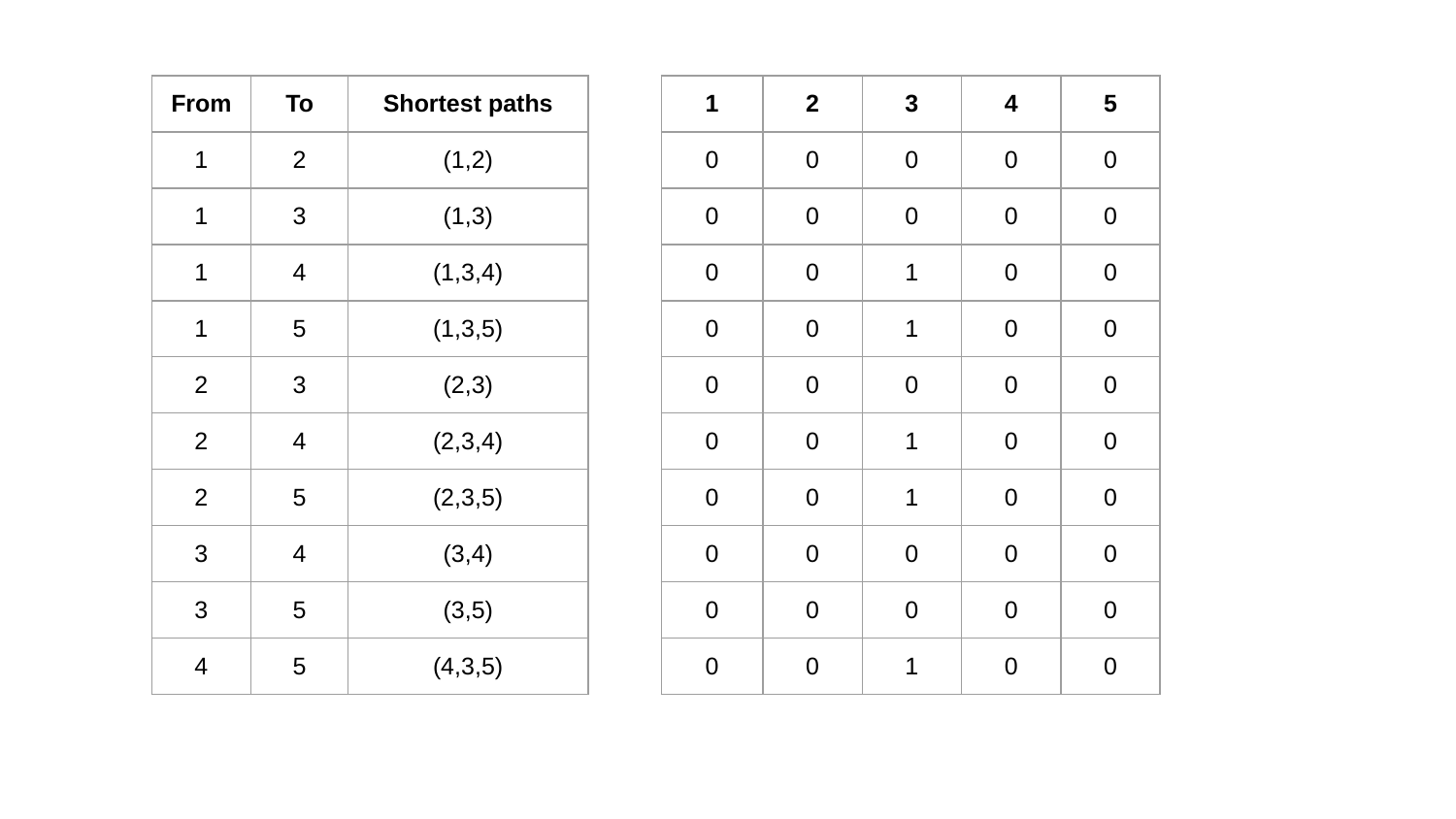

| From | To | Shortest paths |
| --- | --- | --- |
| 1 | 2 | (1,2) |
| 1 | 3 | (1,3) |
| 1 | 4 | (1,3,4) |
| 1 | 5 | (1,3,5) |
| 2 | 3 | (2,3) |
| 2 | 4 | (2,3,4) |
| 2 | 5 | (2,3,5) |
| 3 | 4 | (3,4) |
| 3 | 5 | (3,5) |
| 4 | 5 | (4,3,5) |
| 1 | 2 | 3 | 4 | 5 |
| --- | --- | --- | --- | --- |
| 0 | 0 | 0 | 0 | 0 |
| 0 | 0 | 0 | 0 | 0 |
| 0 | 0 | 1 | 0 | 0 |
| 0 | 0 | 1 | 0 | 0 |
| 0 | 0 | 0 | 0 | 0 |
| 0 | 0 | 1 | 0 | 0 |
| 0 | 0 | 1 | 0 | 0 |
| 0 | 0 | 0 | 0 | 0 |
| 0 | 0 | 0 | 0 | 0 |
| 0 | 0 | 1 | 0 | 0 |